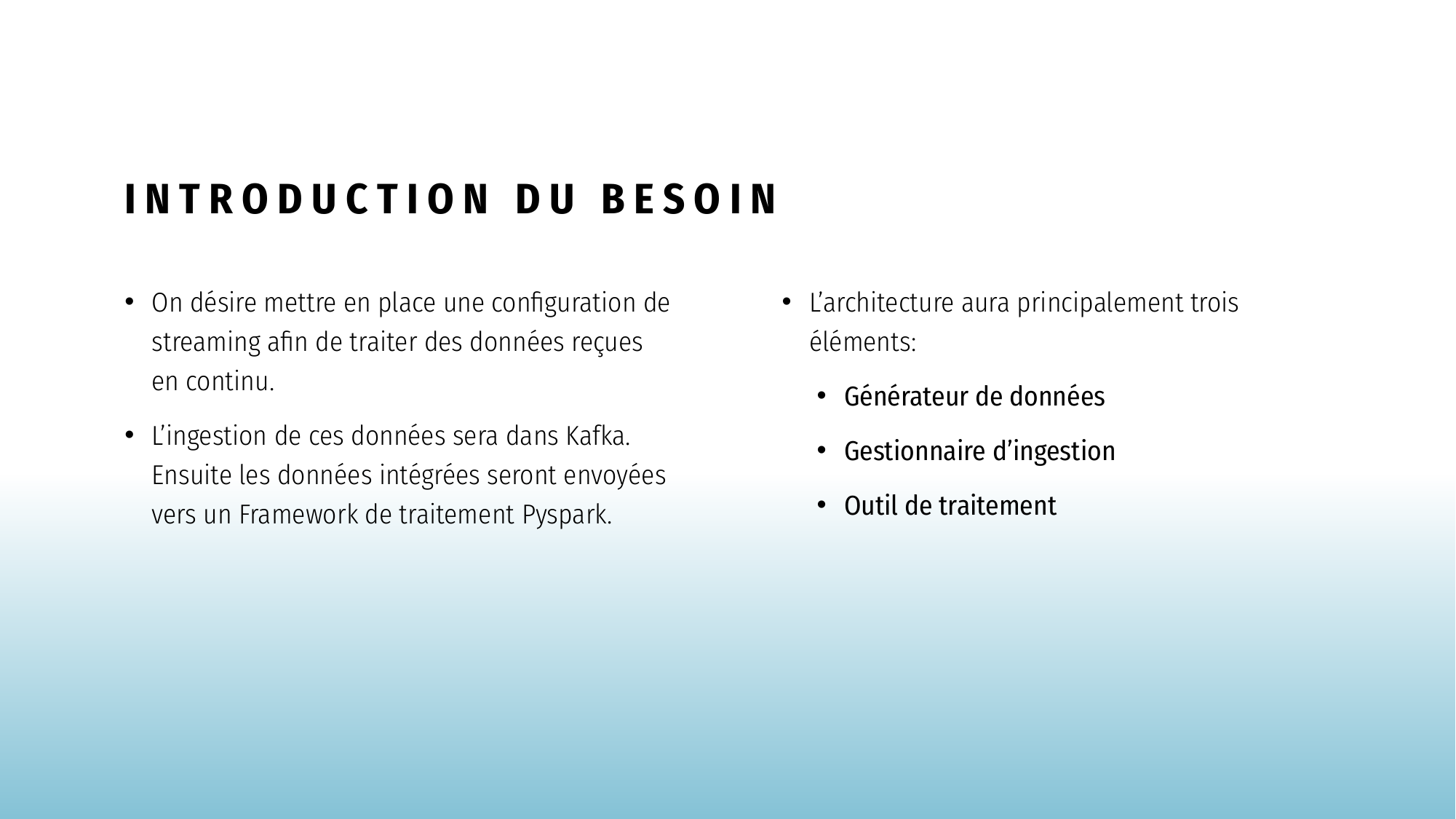

# Introduction du besoin
L’architecture aura principalement trois éléments:
Générateur de données
Gestionnaire d’ingestion
Outil de traitement
On désire mettre en place une configuration de streaming afin de traiter des données reçues en continu.
L’ingestion de ces données sera dans Kafka. Ensuite les données intégrées seront envoyées vers un Framework de traitement Pyspark.